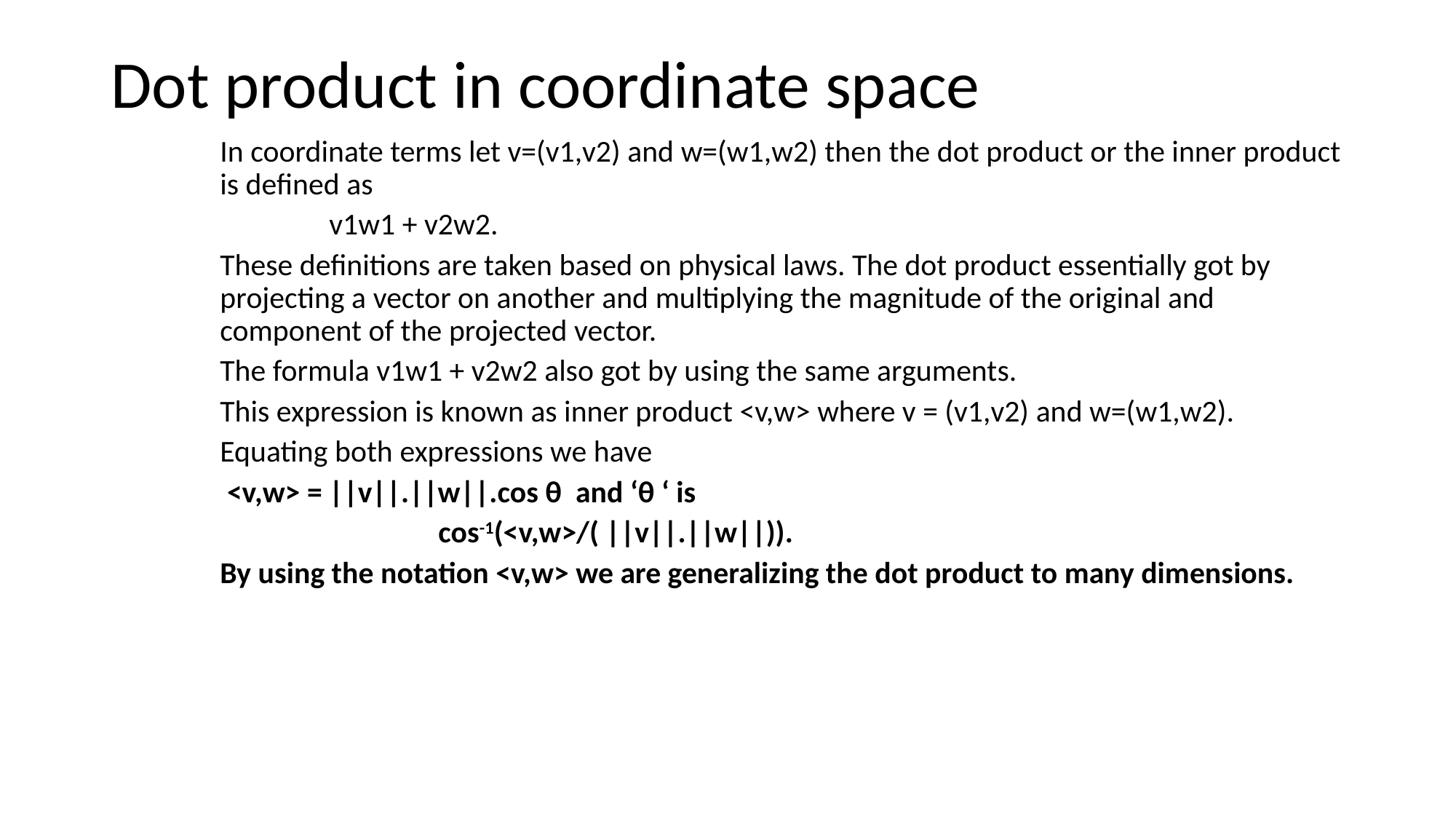

# Dot product in coordinate space
In coordinate terms let v=(v1,v2) and w=(w1,w2) then the dot product or the inner product is defined as
	v1w1 + v2w2.
These definitions are taken based on physical laws. The dot product essentially got by projecting a vector on another and multiplying the magnitude of the original and component of the projected vector.
The formula v1w1 + v2w2 also got by using the same arguments.
This expression is known as inner product <v,w> where v = (v1,v2) and w=(w1,w2).
Equating both expressions we have
 <v,w> = ||v||.||w||.cos θ  and ‘θ ‘ is
		cos-1(<v,w>/( ||v||.||w||)).
By using the notation <v,w> we are generalizing the dot product to many dimensions.